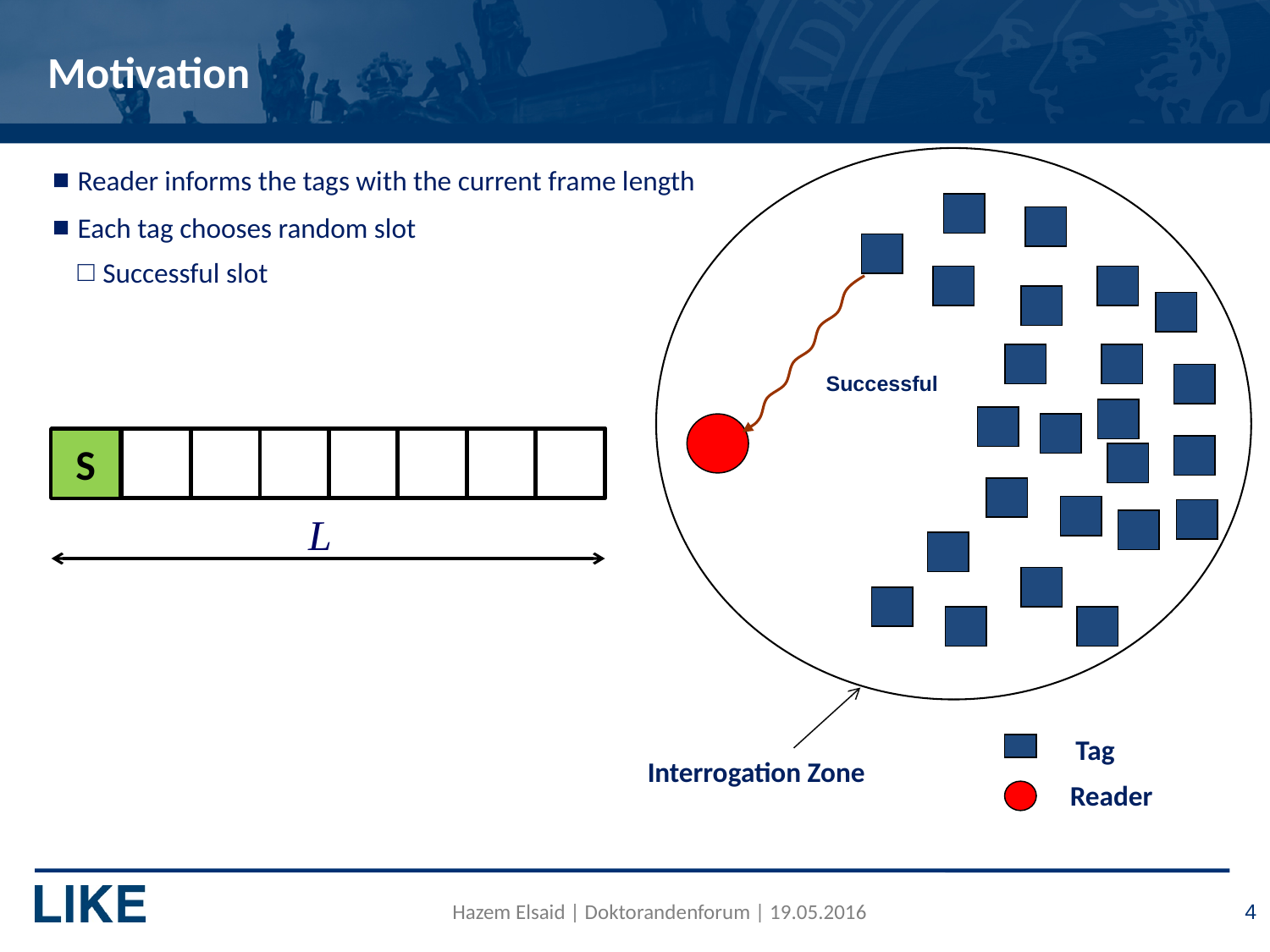

# Motivation

Reader informs the tags with the current frame length
Each tag chooses random slot
Successful slot

Successful

S

L

Tag

Reader

Interrogation Zone